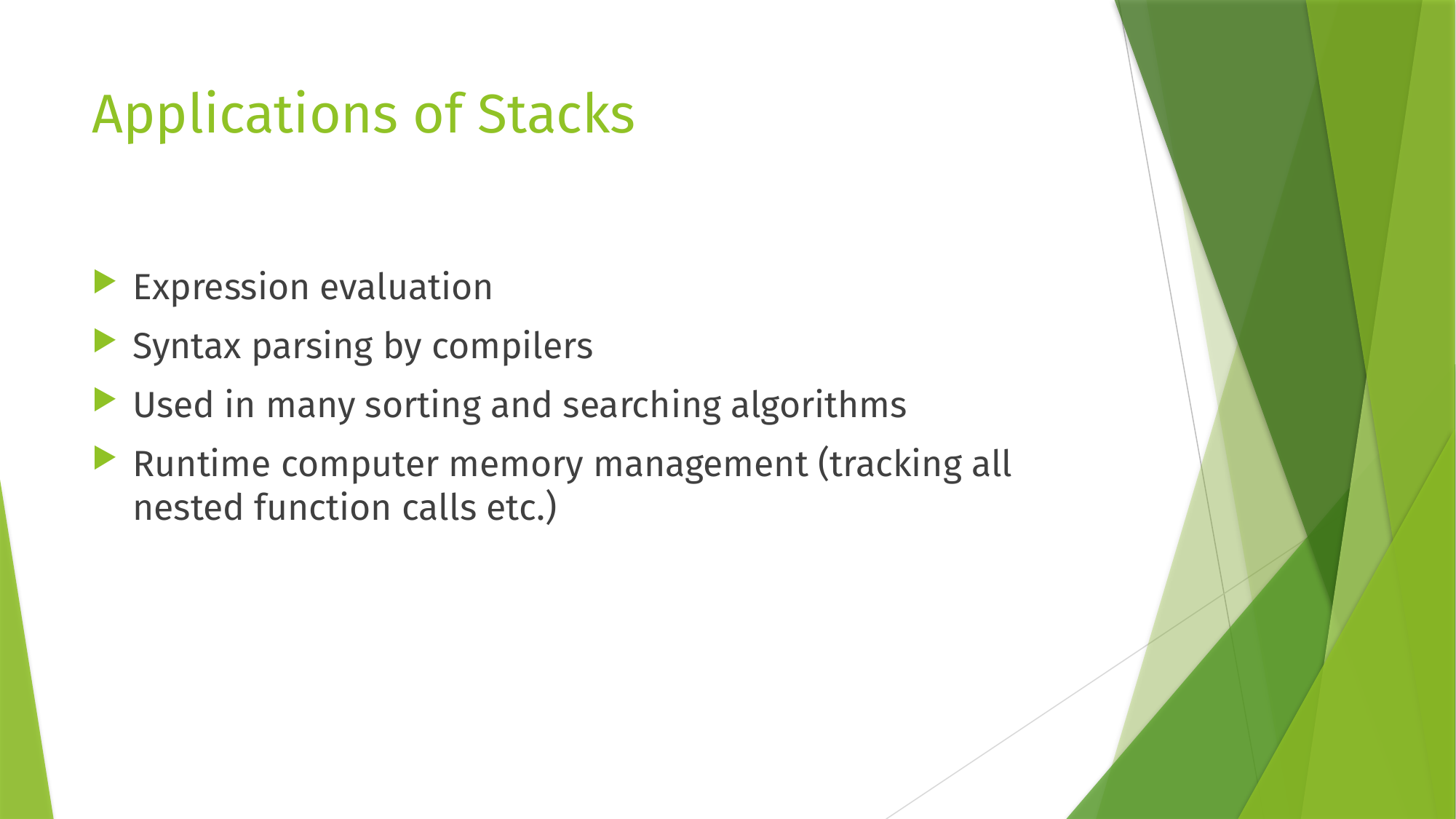

# Applications of Stacks
Expression evaluation
Syntax parsing by compilers
Used in many sorting and searching algorithms
Runtime computer memory management (tracking all nested function calls etc.)